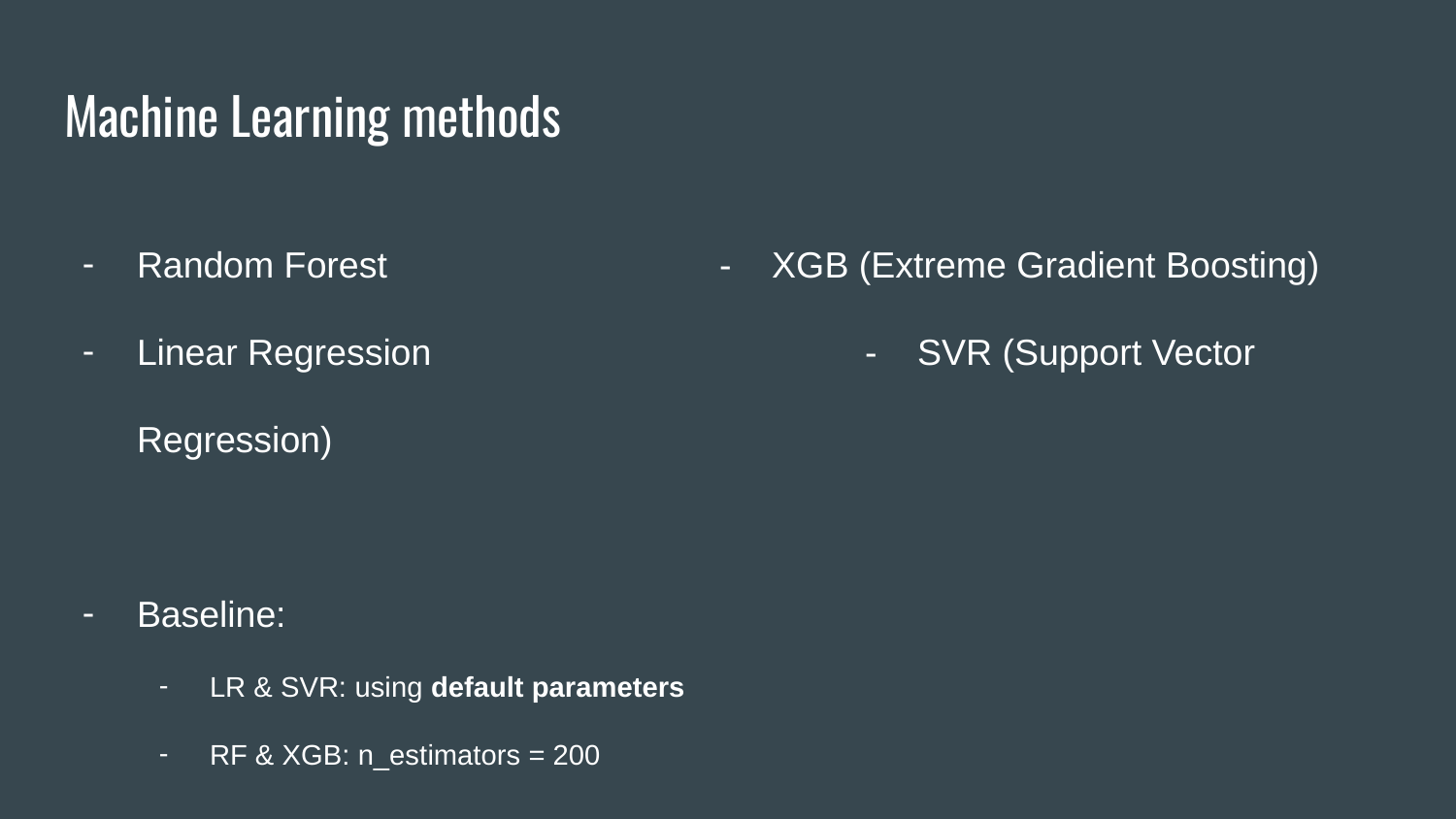

# Machine Learning methods
Random Forest			-    XGB (Extreme Gradient Boosting)
Linear Regression			-    SVR (Support Vector Regression)
Baseline:
LR & SVR: using default parameters
RF & XGB: n_estimators = 200